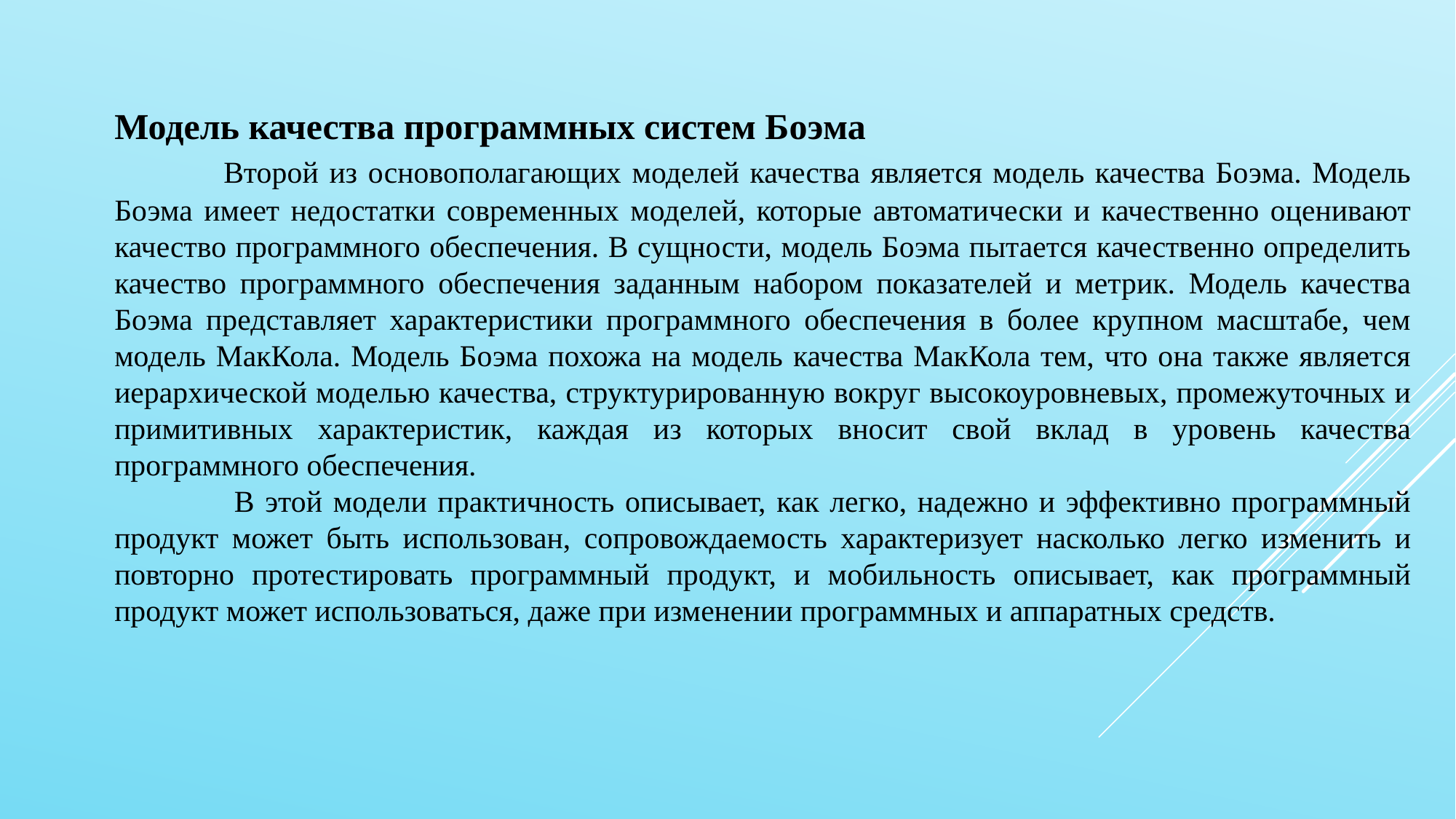

Модель качества программных систем Боэма
	Второй из основополагающих моделей качества является модель качества Боэма. Модель Боэма имеет недостатки современных моделей, которые автоматически и качественно оценивают качество программного обеспечения. В сущности, модель Боэма пытается качественно определить качество программного обеспечения заданным набором показателей и метрик. Модель качества Боэма представляет характеристики программного обеспечения в более крупном масштабе, чем модель МакКола. Модель Боэма похожа на модель качества МакКола тем, что она также является иерархической моделью качества, структурированную вокруг высокоуровневых, промежуточных и примитивных характеристик, каждая из которых вносит свой вклад в уровень качества программного обеспечения.
	 В этой модели практичность описывает, как легко, надежно и эффективно программный продукт может быть использован, сопровождаемость характеризует насколько легко изменить и повторно протестировать программный продукт, и мобильность описывает, как программный продукт может использоваться, даже при изменении программных и аппаратных средств.